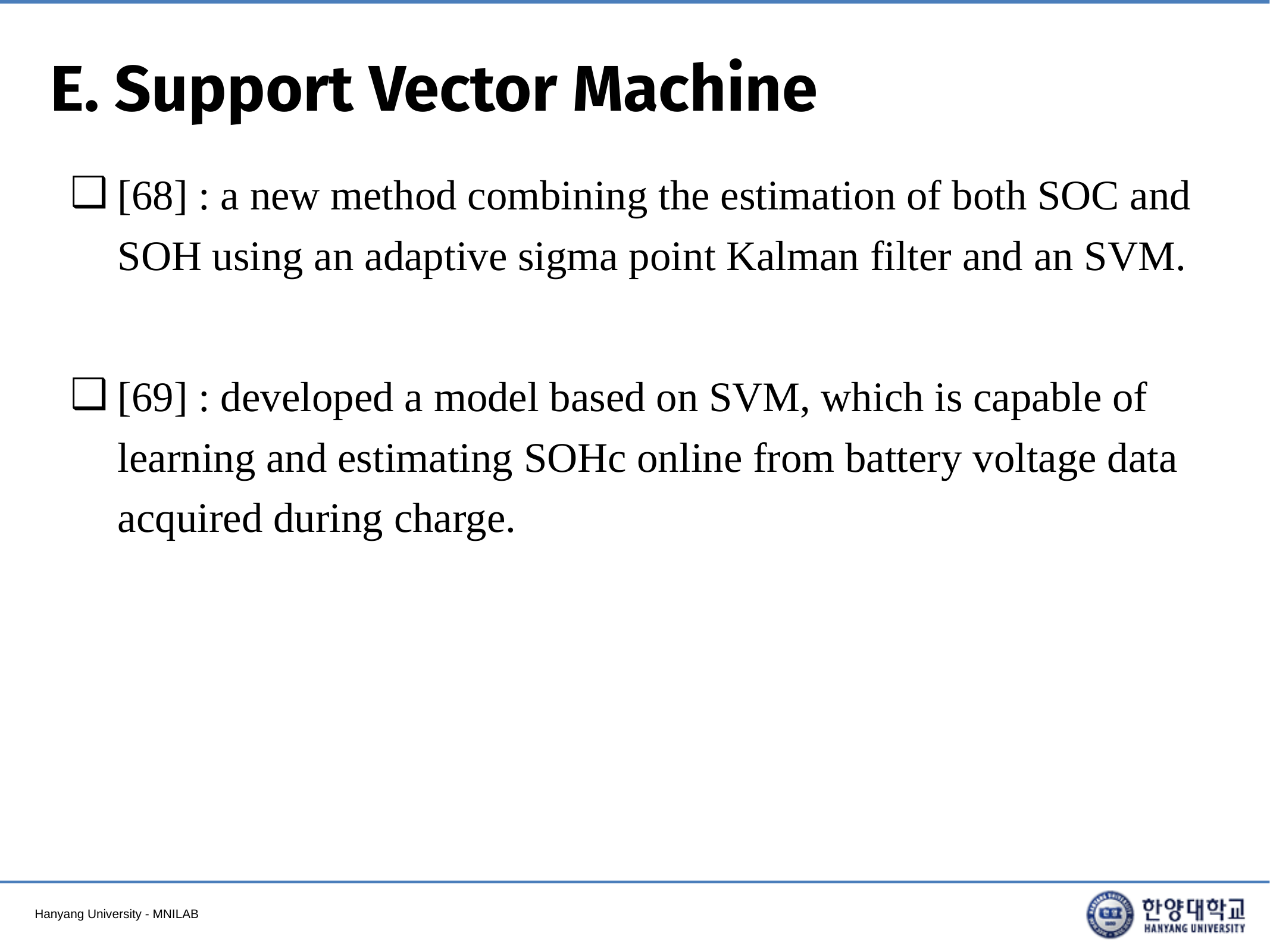

# E. Support Vector Machine
[68] : a new method combining the estimation of both SOC and SOH using an adaptive sigma point Kalman filter and an SVM.

[69] : developed a model based on SVM, which is capable of learning and estimating SOHc online from battery voltage data acquired during charge.